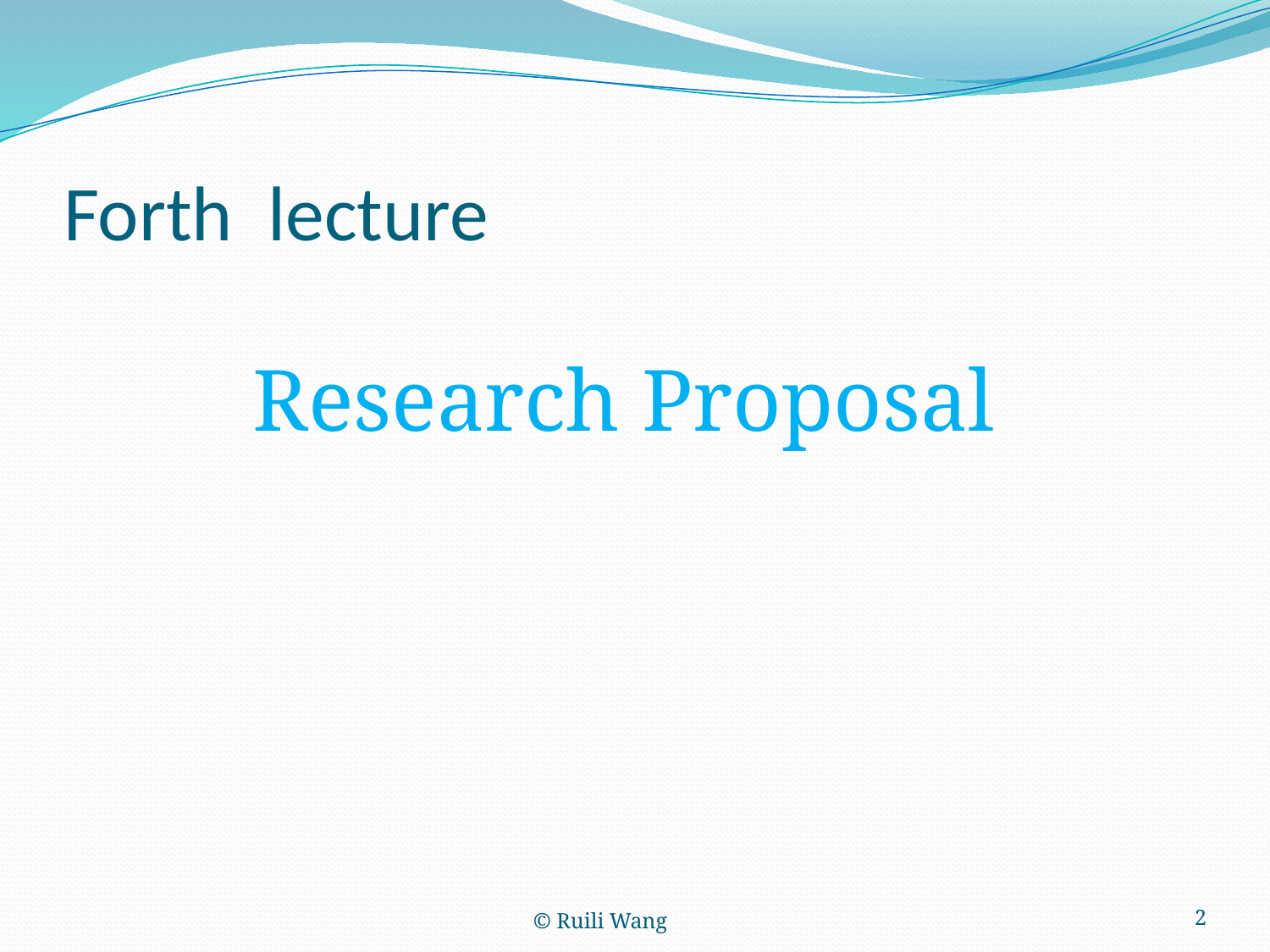

# Forth  lecture

Research Proposal

© Ruili Wang
2